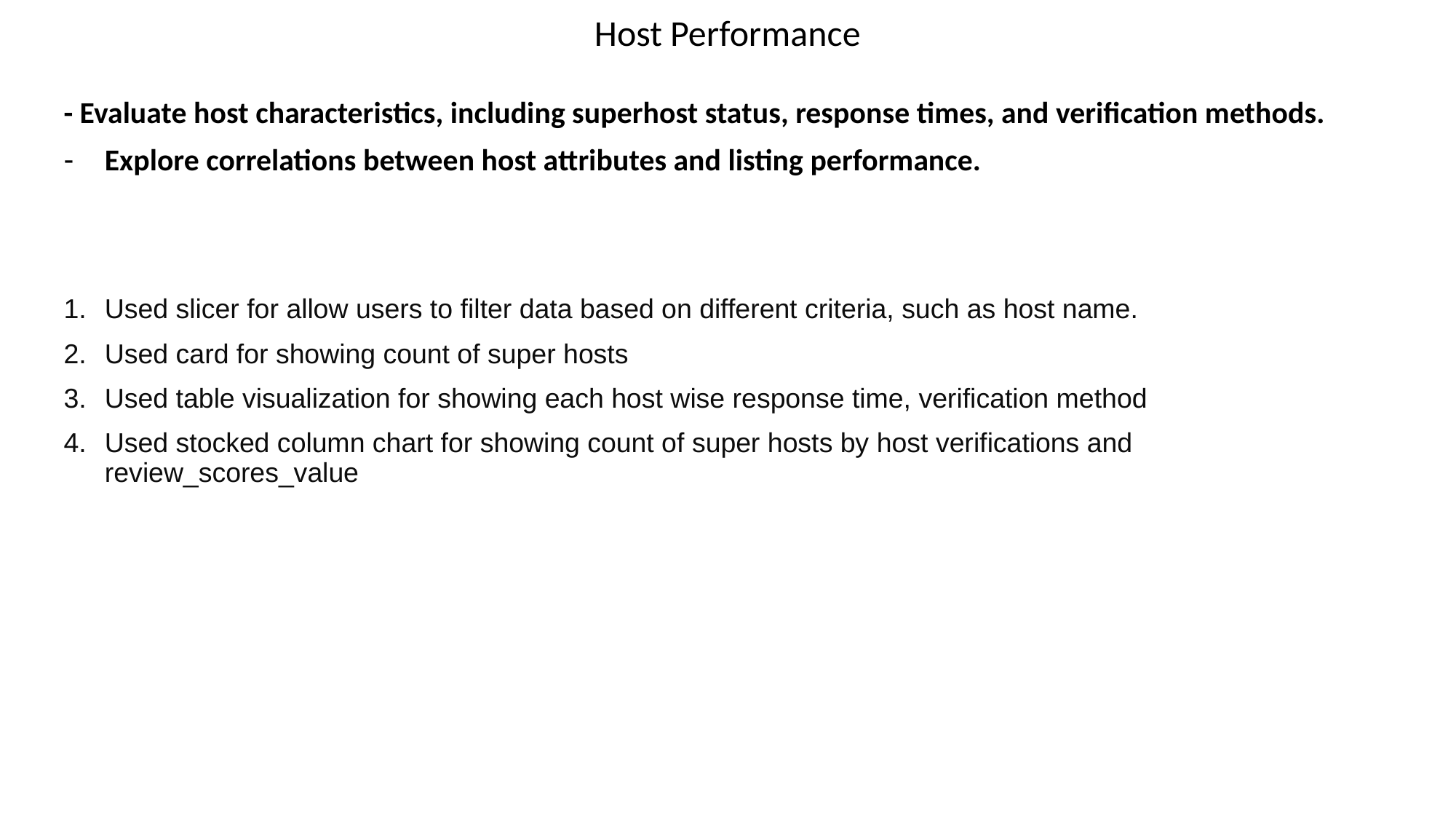

# Host Performance
- Evaluate host characteristics, including superhost status, response times, and verification methods.
Explore correlations between host attributes and listing performance.

Used slicer for allow users to filter data based on different criteria, such as host name.
Used card for showing count of super hosts
Used table visualization for showing each host wise response time, verification method
Used stocked column chart for showing count of super hosts by host verifications and review_scores_value